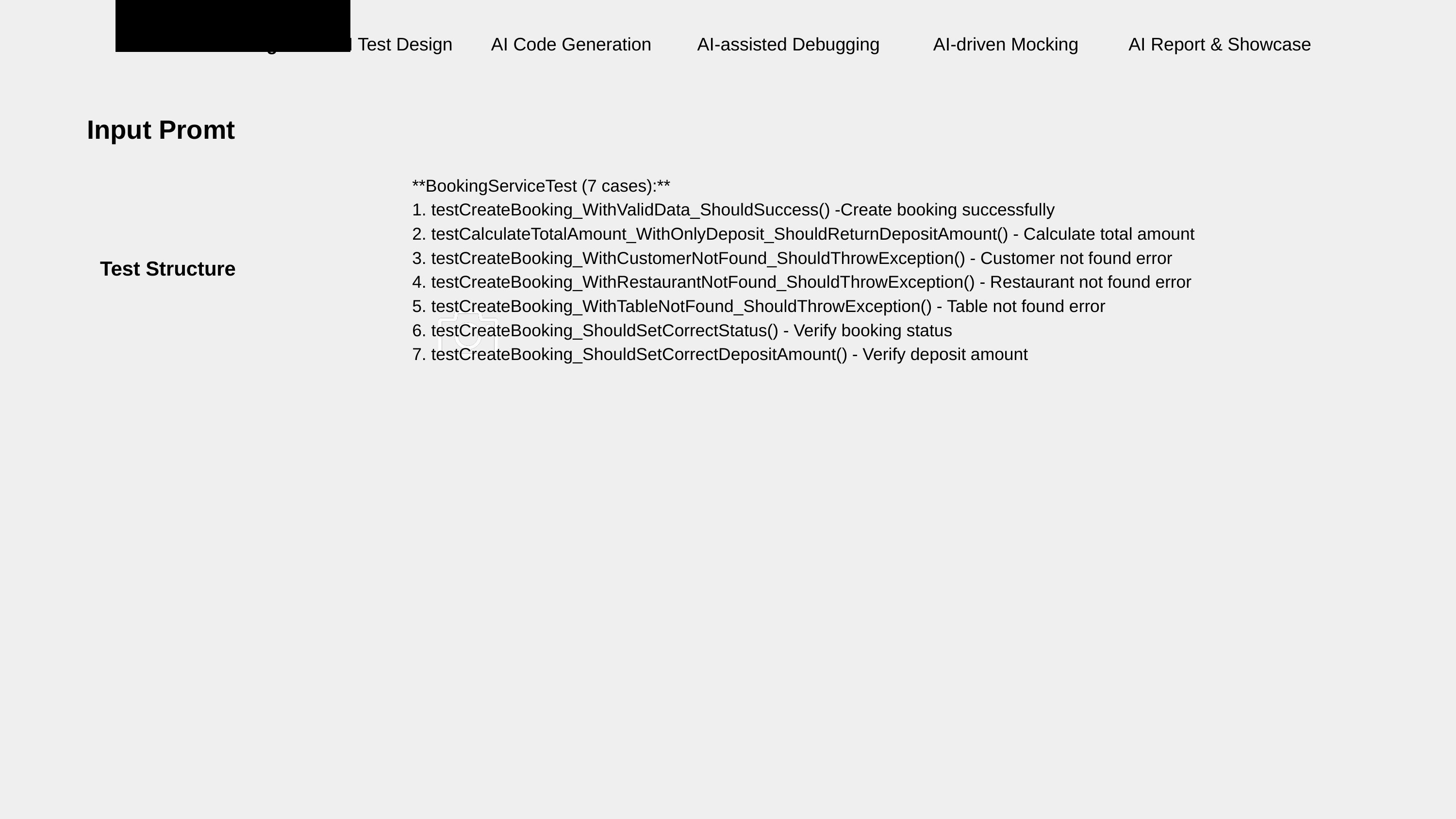

AI Code Insight
AI Test Design
AI Code Generation
AI-assisted Debugging
AI-driven Mocking
AI Report & Showcase
Input Promt
**BookingServiceTest (7 cases):**
1. testCreateBooking_WithValidData_ShouldSuccess() -Create booking successfully
2. testCalculateTotalAmount_WithOnlyDeposit_ShouldReturnDepositAmount() - Calculate total amount
3. testCreateBooking_WithCustomerNotFound_ShouldThrowException() - Customer not found error
4. testCreateBooking_WithRestaurantNotFound_ShouldThrowException() - Restaurant not found error
5. testCreateBooking_WithTableNotFound_ShouldThrowException() - Table not found error
6. testCreateBooking_ShouldSetCorrectStatus() - Verify booking status
7. testCreateBooking_ShouldSetCorrectDepositAmount() - Verify deposit amount
Test Structure